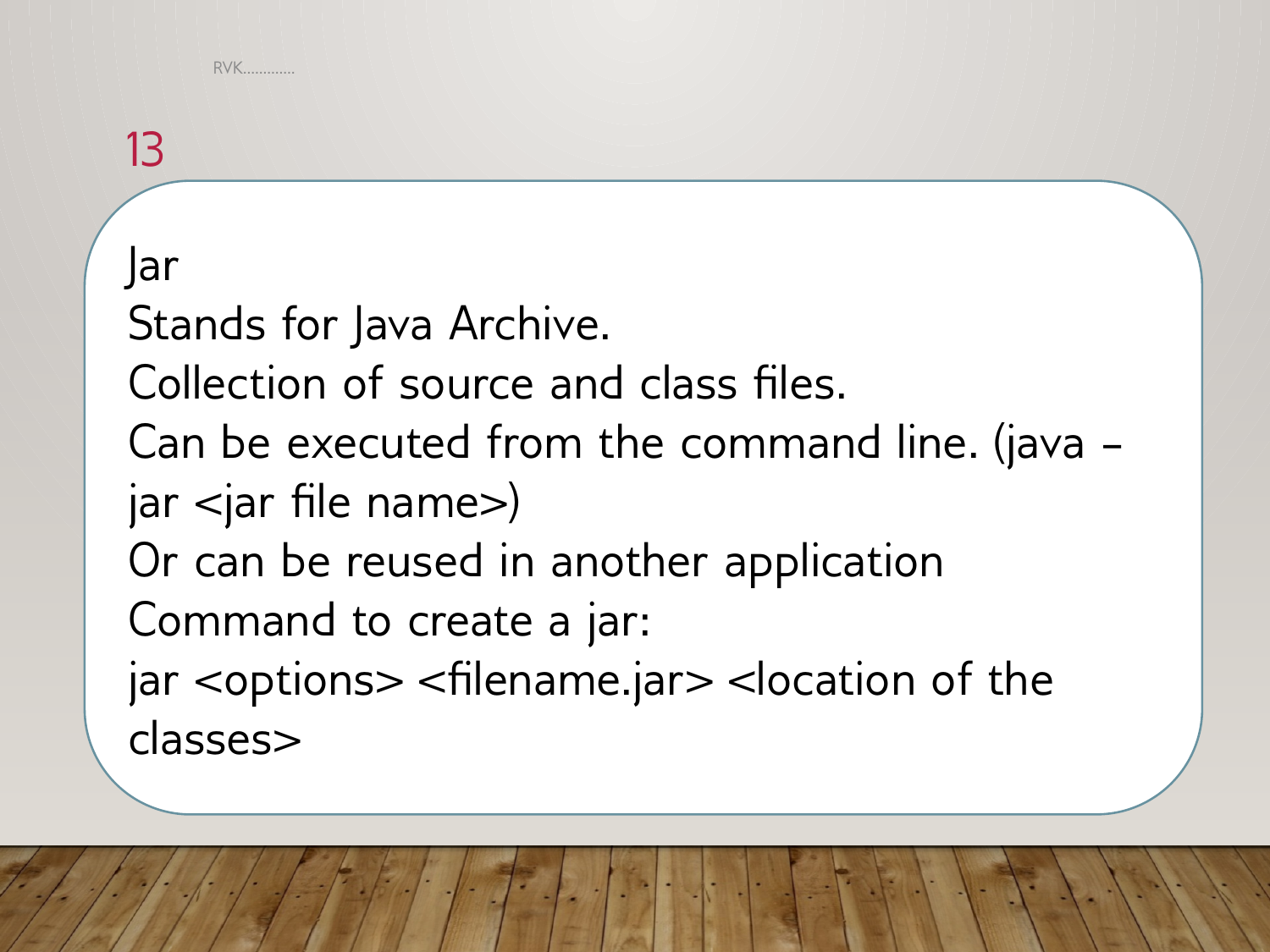

RVK.............
13
Jar
Stands for Java Archive.
Collection of source and class files.
Can be executed from the command line. (java –jar <jar file name>)
Or can be reused in another application
Command to create a jar:
jar <options> <filename.jar> <location of the classes>